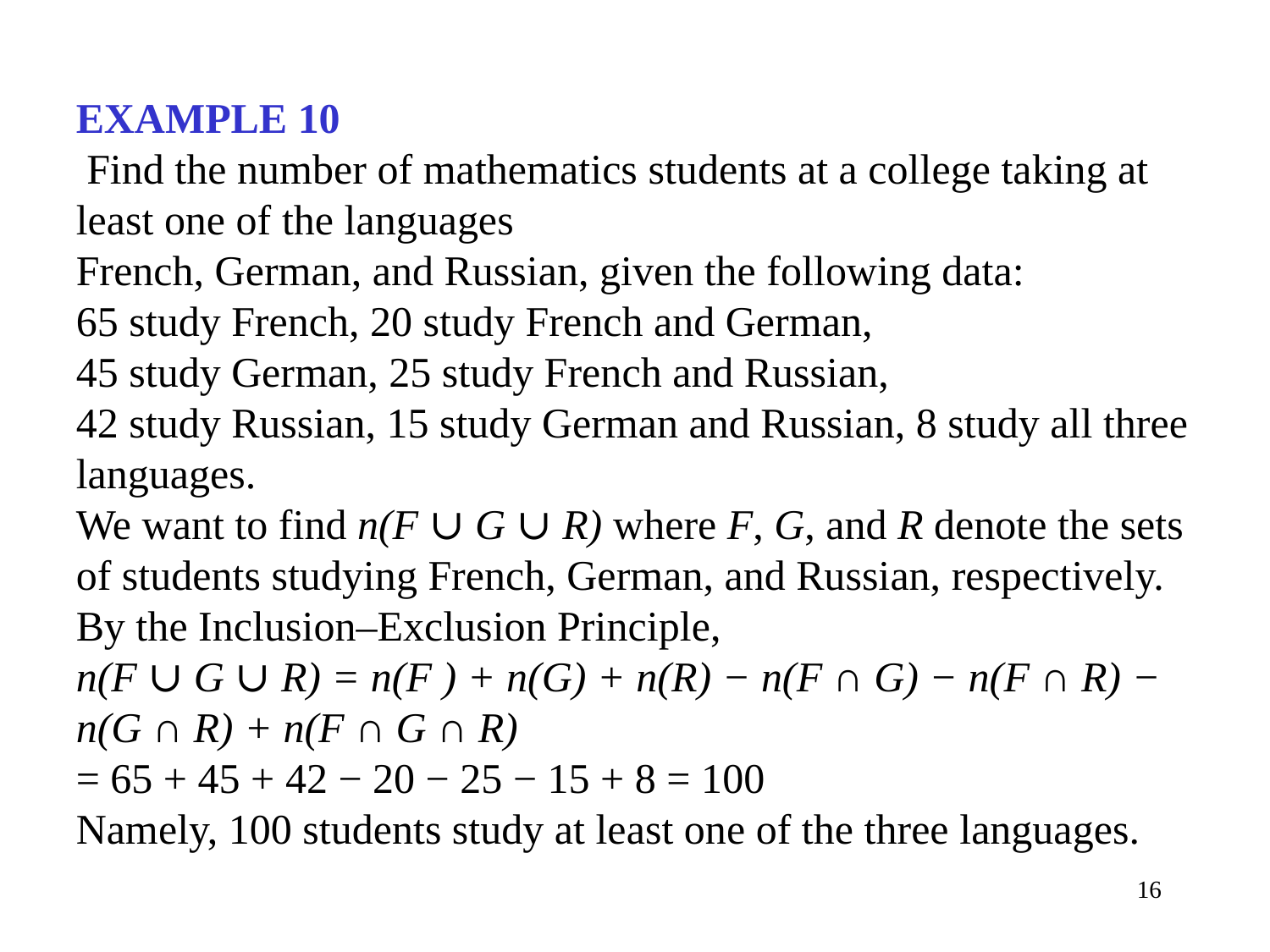

EXAMPLE 10
 Find the number of mathematics students at a college taking at least one of the languages
French, German, and Russian, given the following data:
65 study French, 20 study French and German,
45 study German, 25 study French and Russian,
42 study Russian, 15 study German and Russian, 8 study all three languages.
We want to find n(F ∪ G ∪ R) where F, G, and R denote the sets of students studying French, German, and Russian, respectively.
By the Inclusion–Exclusion Principle,
n(F ∪ G ∪ R) = n(F ) + n(G) + n(R) − n(F ∩ G) − n(F ∩ R) − n(G ∩ R) + n(F ∩ G ∩ R)
= 65 + 45 + 42 − 20 − 25 − 15 + 8 = 100
Namely, 100 students study at least one of the three languages.
16